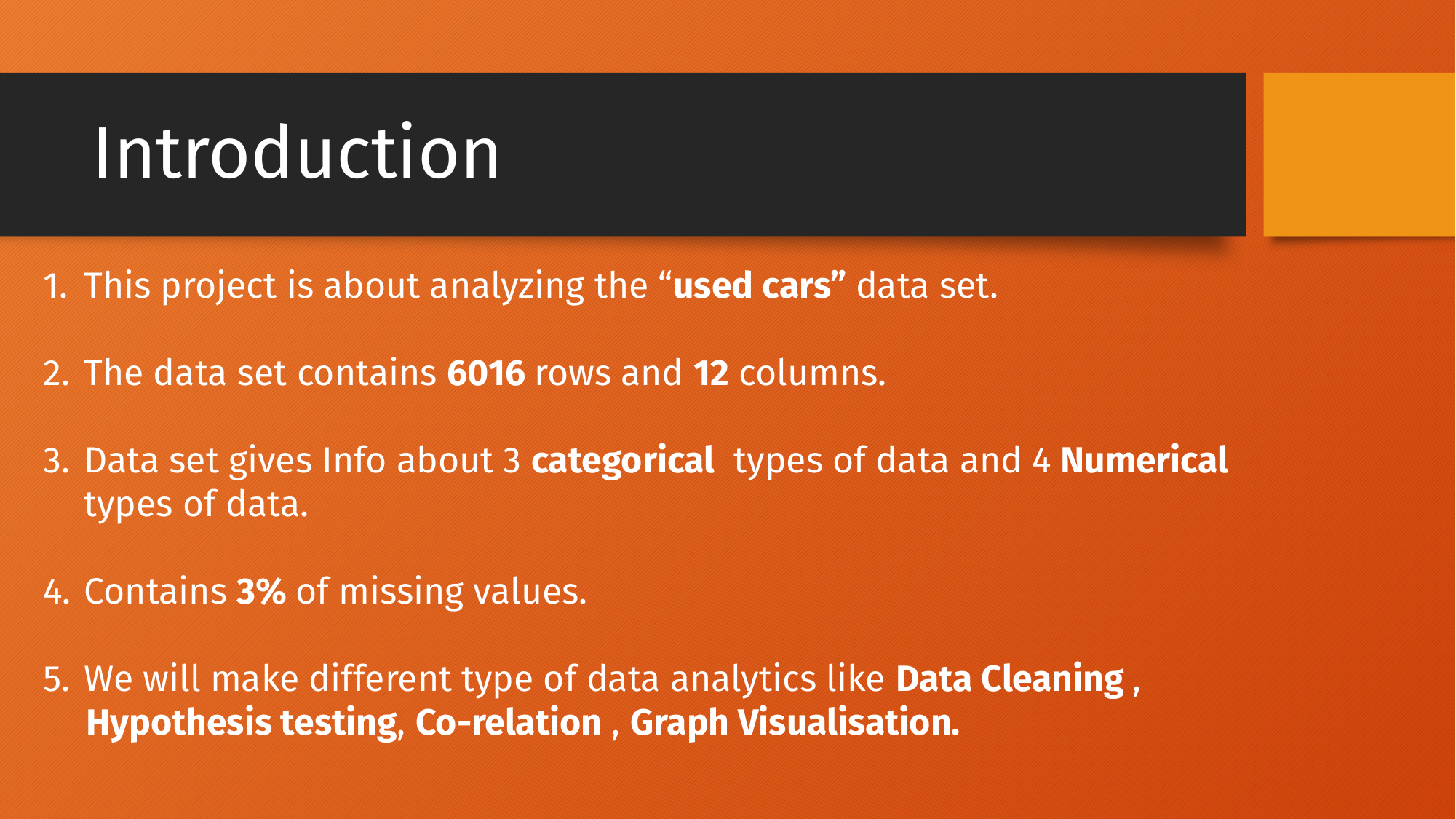

# Introduction
This project is about analyzing the “used cars” data set.

The data set contains 6016 rows and 12 columns.

Data set gives Info about 3 categorical  types of data and 4 Numerical types of data.

Contains 3% of missing values.

We will make different type of data analytics like Data Cleaning ,
     Hypothesis testing, Co-relation , Graph Visualisation.